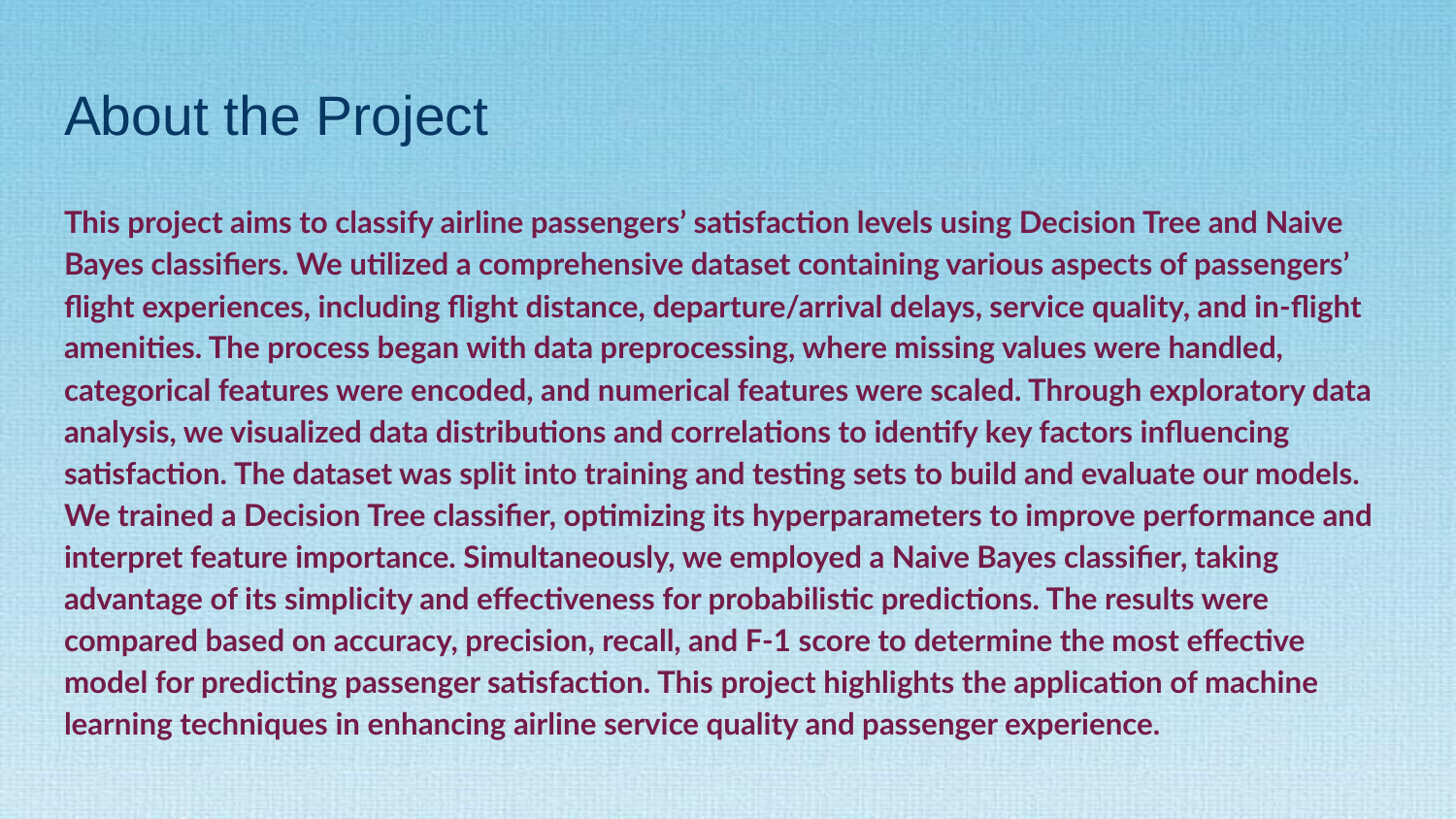

# About the Project
This project aims to classify airline passengers’ satisfaction levels using Decision Tree and Naive Bayes classifiers. We utilized a comprehensive dataset containing various aspects of passengers’ flight experiences, including flight distance, departure/arrival delays, service quality, and in-flight amenities. The process began with data preprocessing, where missing values were handled, categorical features were encoded, and numerical features were scaled. Through exploratory data analysis, we visualized data distributions and correlations to identify key factors influencing satisfaction. The dataset was split into training and testing sets to build and evaluate our models. We trained a Decision Tree classifier, optimizing its hyperparameters to improve performance and interpret feature importance. Simultaneously, we employed a Naive Bayes classifier, taking advantage of its simplicity and effectiveness for probabilistic predictions. The results were compared based on accuracy, precision, recall, and F-1 score to determine the most effective model for predicting passenger satisfaction. This project highlights the application of machine learning techniques in enhancing airline service quality and passenger experience.